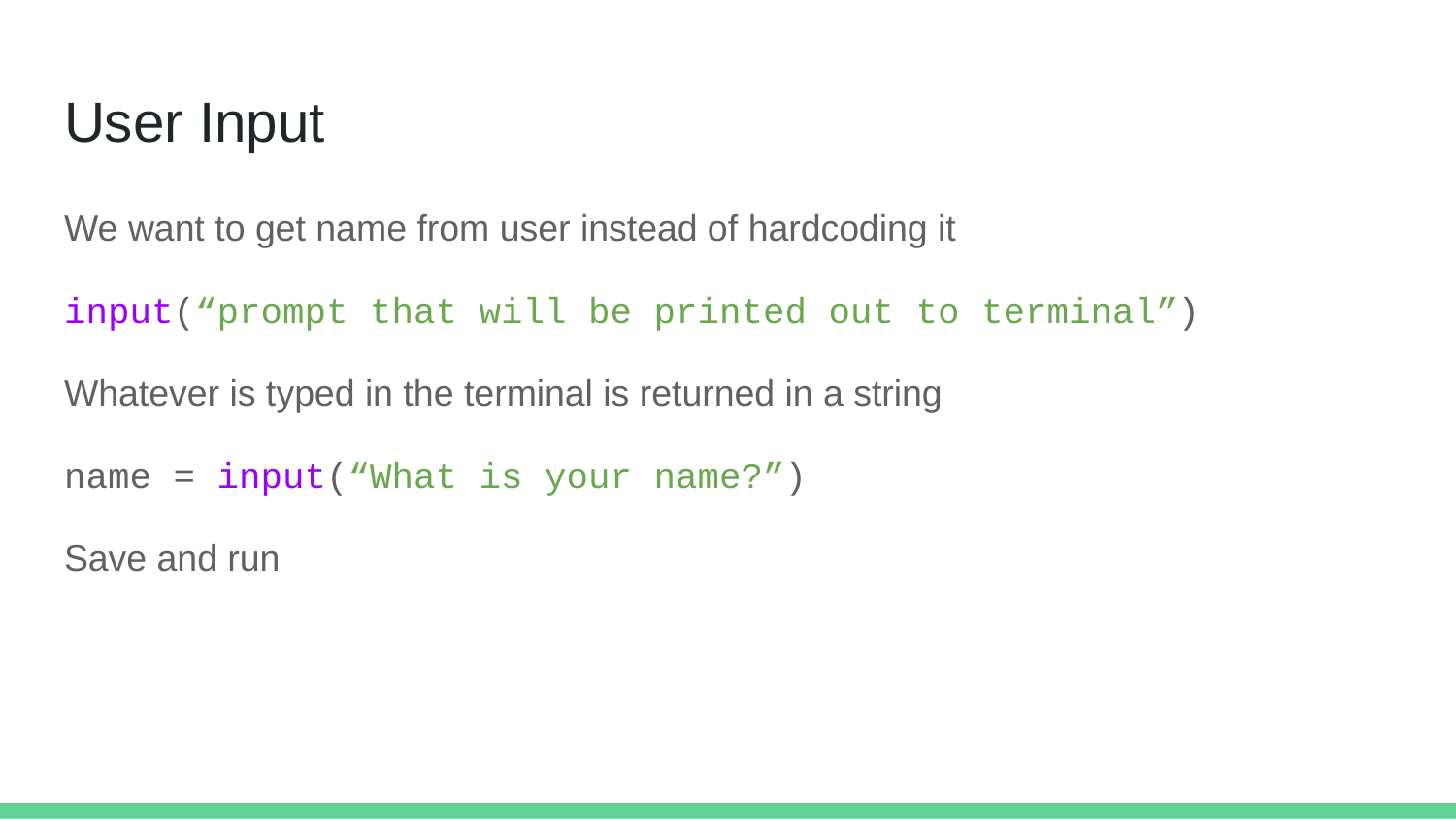

# User Input
We want to get name from user instead of hardcoding it
input(“prompt that will be printed out to terminal”)
Whatever is typed in the terminal is returned in a string
name = input(“What is your name?”)
Save and run